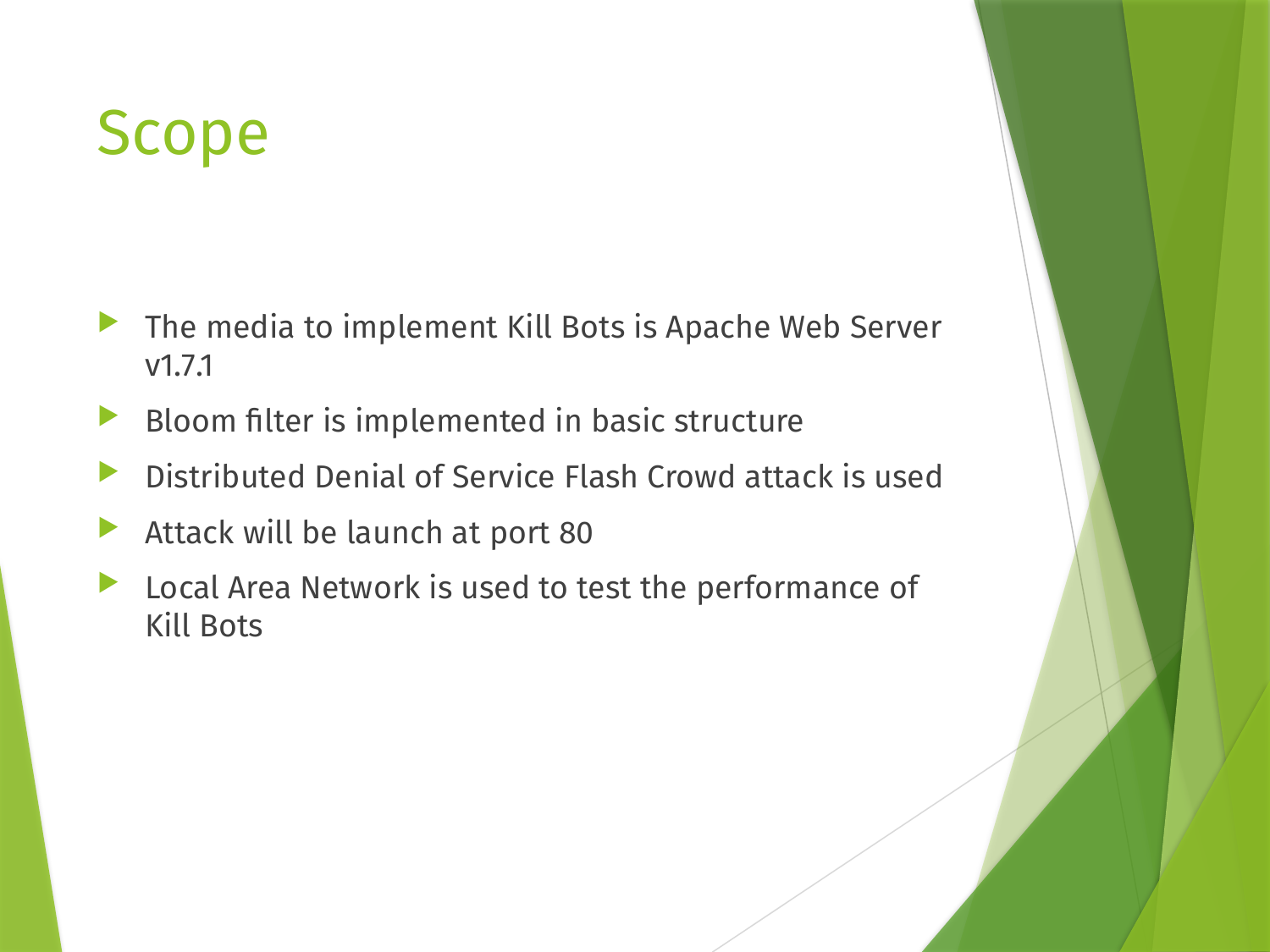

# Scope
The media to implement Kill Bots is Apache Web Server  v1.7.1
Bloom filter is implemented in basic structure
Distributed Denial of Service Flash Crowd attack is used
Attack will be launch at port 80
Local Area Network is used to test the performance of Kill Bots